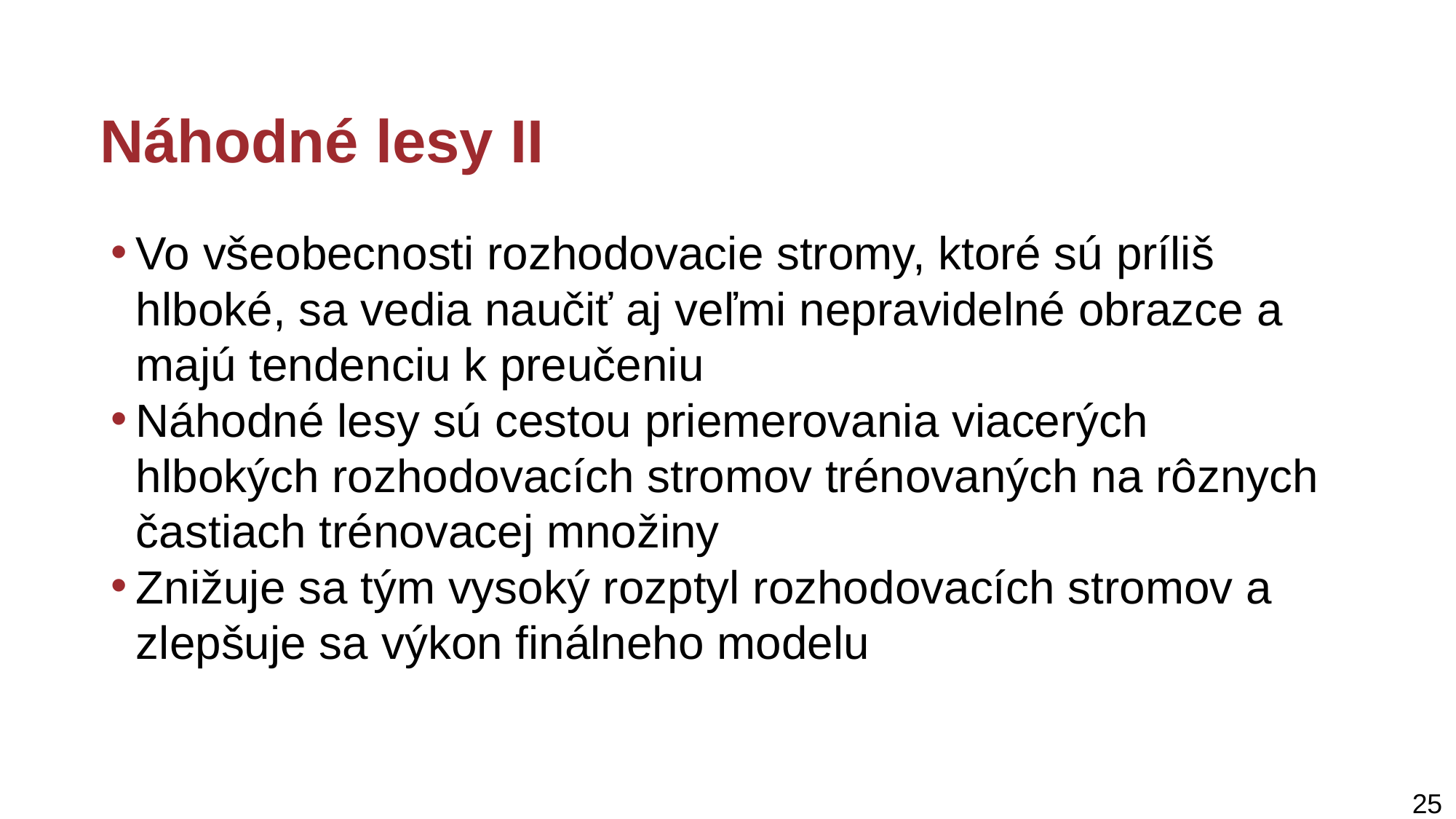

# Náhodné lesy II
Vo všeobecnosti rozhodovacie stromy, ktoré sú príliš hlboké, sa vedia naučiť aj veľmi nepravidelné obrazce a majú tendenciu k preučeniu
Náhodné lesy sú cestou priemerovania viacerých hlbokých rozhodovacích stromov trénovaných na rôznych častiach trénovacej množiny
Znižuje sa tým vysoký rozptyl rozhodovacích stromov a zlepšuje sa výkon finálneho modelu